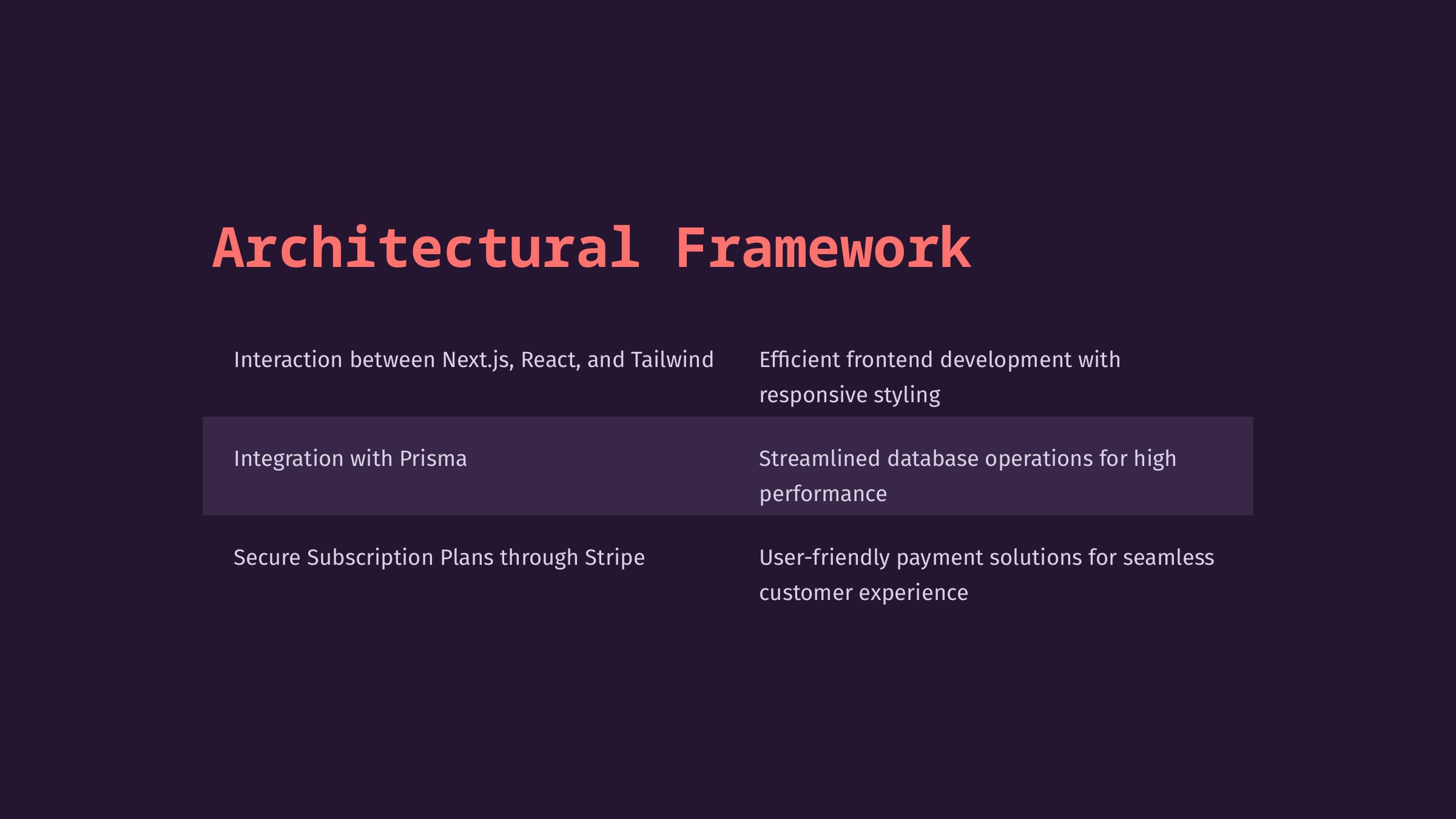

Architectural Framework
Interaction between Next.js, React, and Tailwind
Efficient frontend development with responsive styling

Integration with Prisma
Streamlined database operations for high performance
Secure Subscription Plans through Stripe
User-friendly payment solutions for seamless customer experience